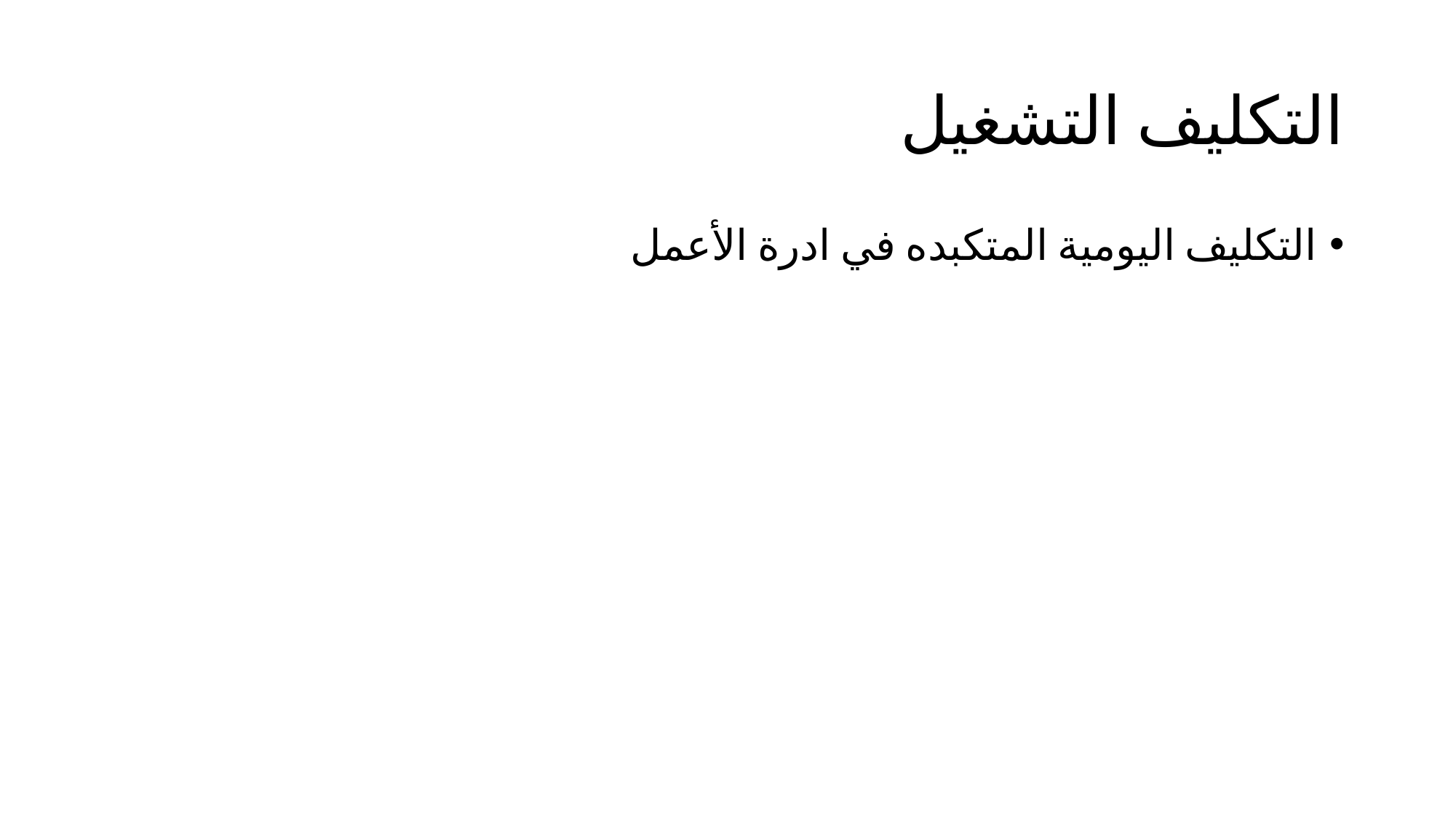

# التكليف التشغيل
التكليف اليومية المتكبده في ادرة الأعمل